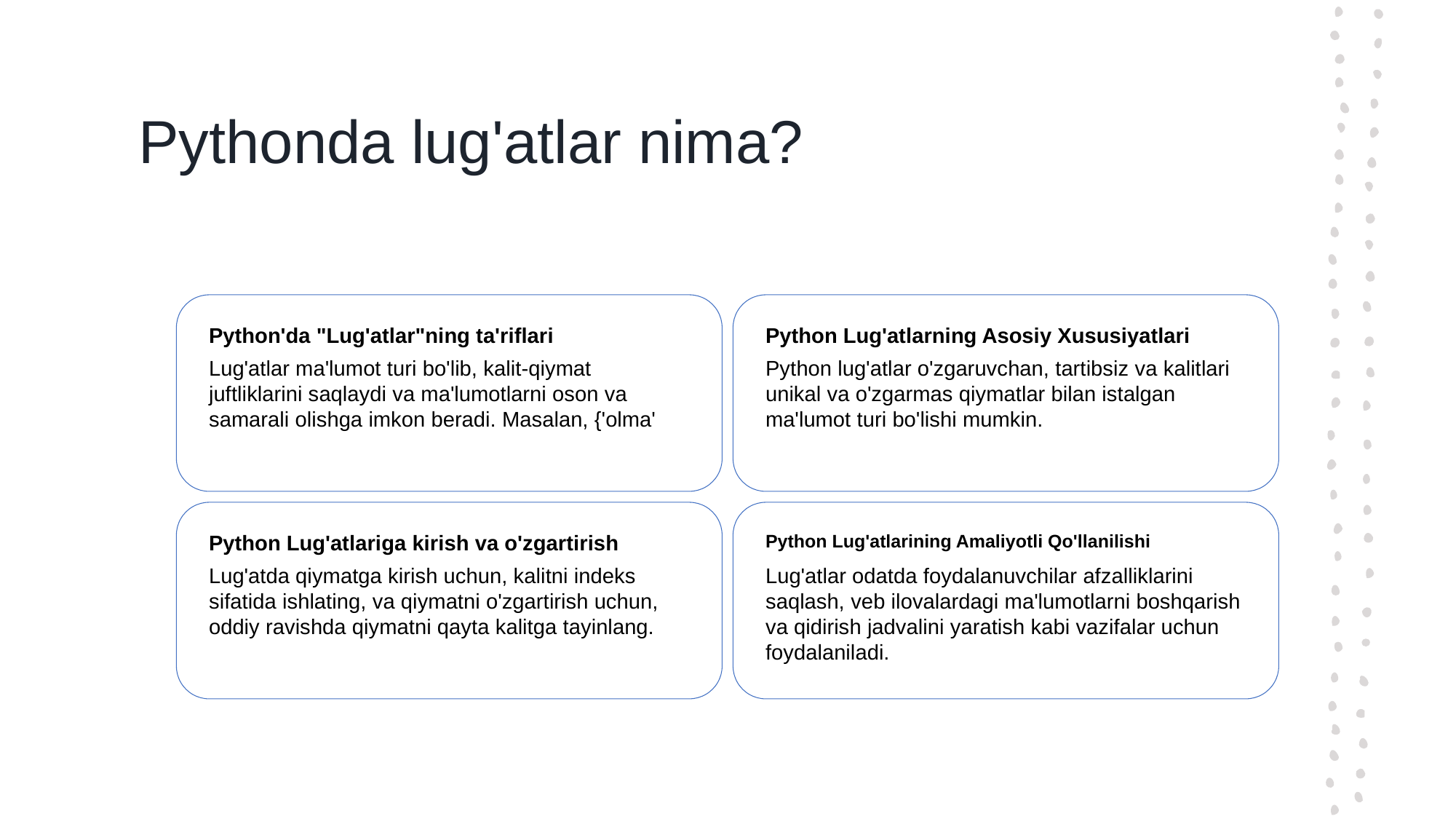

# Pythonda lug'atlar nima?

Python'da "Lug'atlar"ning ta'riflari
Python Lug'atlarning Asosiy Xususiyatlari
Lug'atlar ma'lumot turi bo'lib, kalit-qiymat juftliklarini saqlaydi va ma'lumotlarni oson va samarali olishga imkon beradi. Masalan, {'olma'
Python lug'atlar o'zgaruvchan, tartibsiz va kalitlari unikal va o'zgarmas qiymatlar bilan istalgan ma'lumot turi bo'lishi mumkin.

Python Lug'atlariga kirish va o'zgartirish
Python Lug'atlarining Amaliyotli Qo'llanilishi
Lug'atda qiymatga kirish uchun, kalitni indeks sifatida ishlating, va qiymatni o'zgartirish uchun, oddiy ravishda qiymatni qayta kalitga tayinlang.
Lug'atlar odatda foydalanuvchilar afzalliklarini saqlash, veb ilovalardagi ma'lumotlarni boshqarish va qidirish jadvalini yaratish kabi vazifalar uchun foydalaniladi.